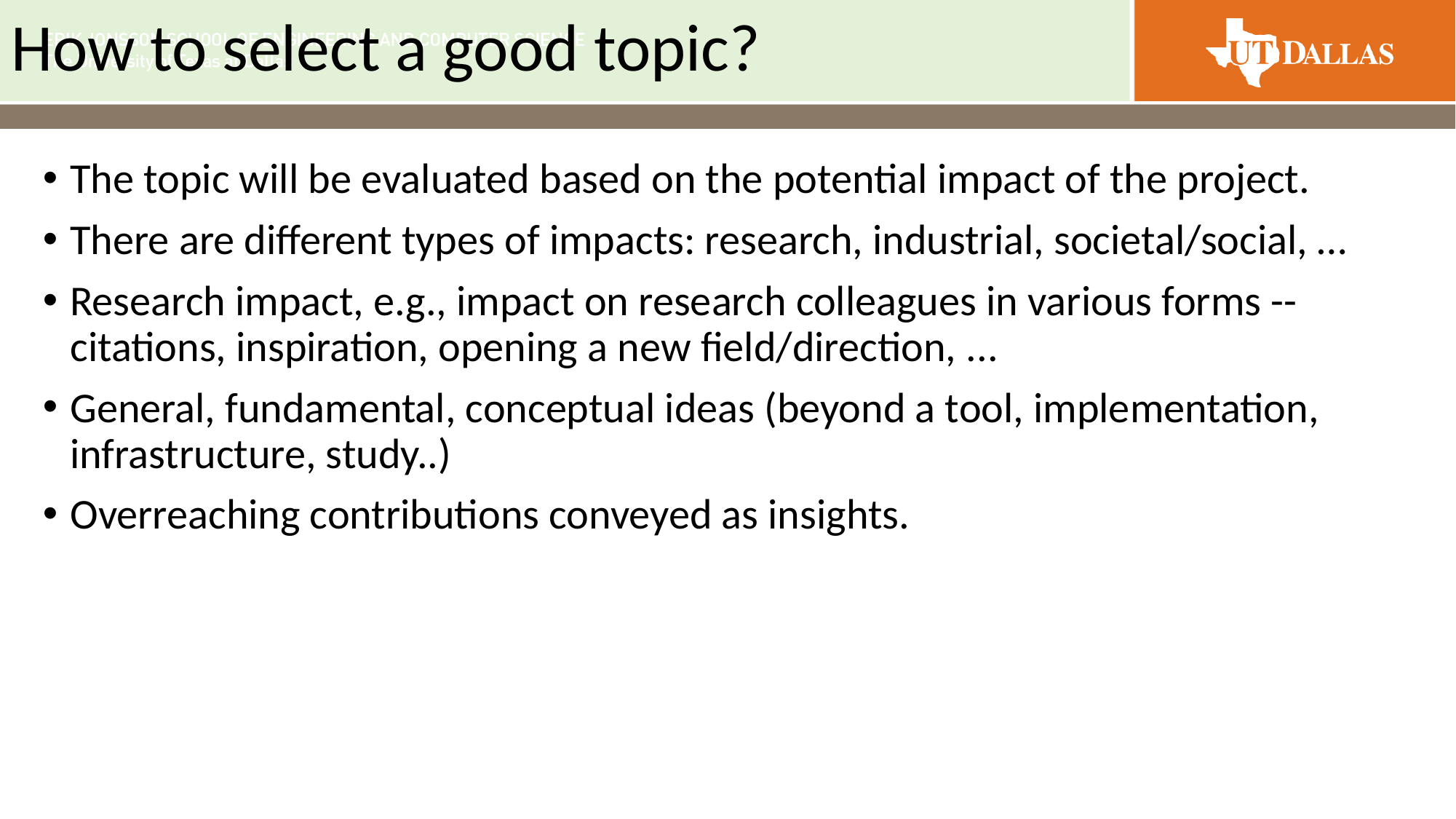

# How to select a good topic?
The topic will be evaluated based on the potential impact of the project.
There are different types of impacts: research, industrial, societal/social, …
Research impact, e.g., impact on research colleagues in various forms -- citations, inspiration, opening a new field/direction, ...
General, fundamental, conceptual ideas (beyond a tool, implementation, infrastructure, study..)
Overreaching contributions conveyed as insights.